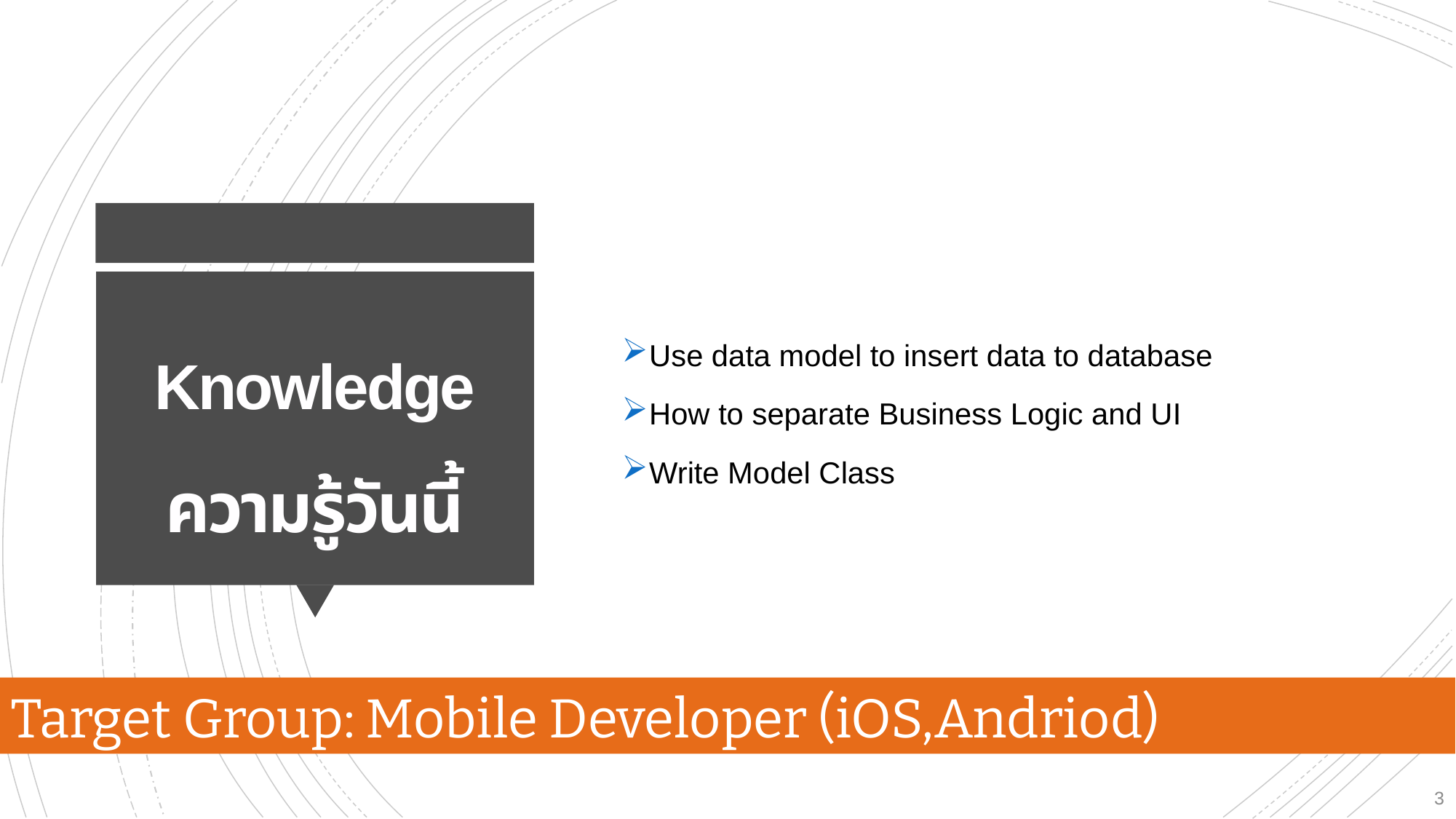

Use data model to insert data to database
How to separate Business Logic and UI
Write Model Class
# Knowledge ความรู้วันนี้
Target Group: Mobile Developer (iOS,Andriod)
3